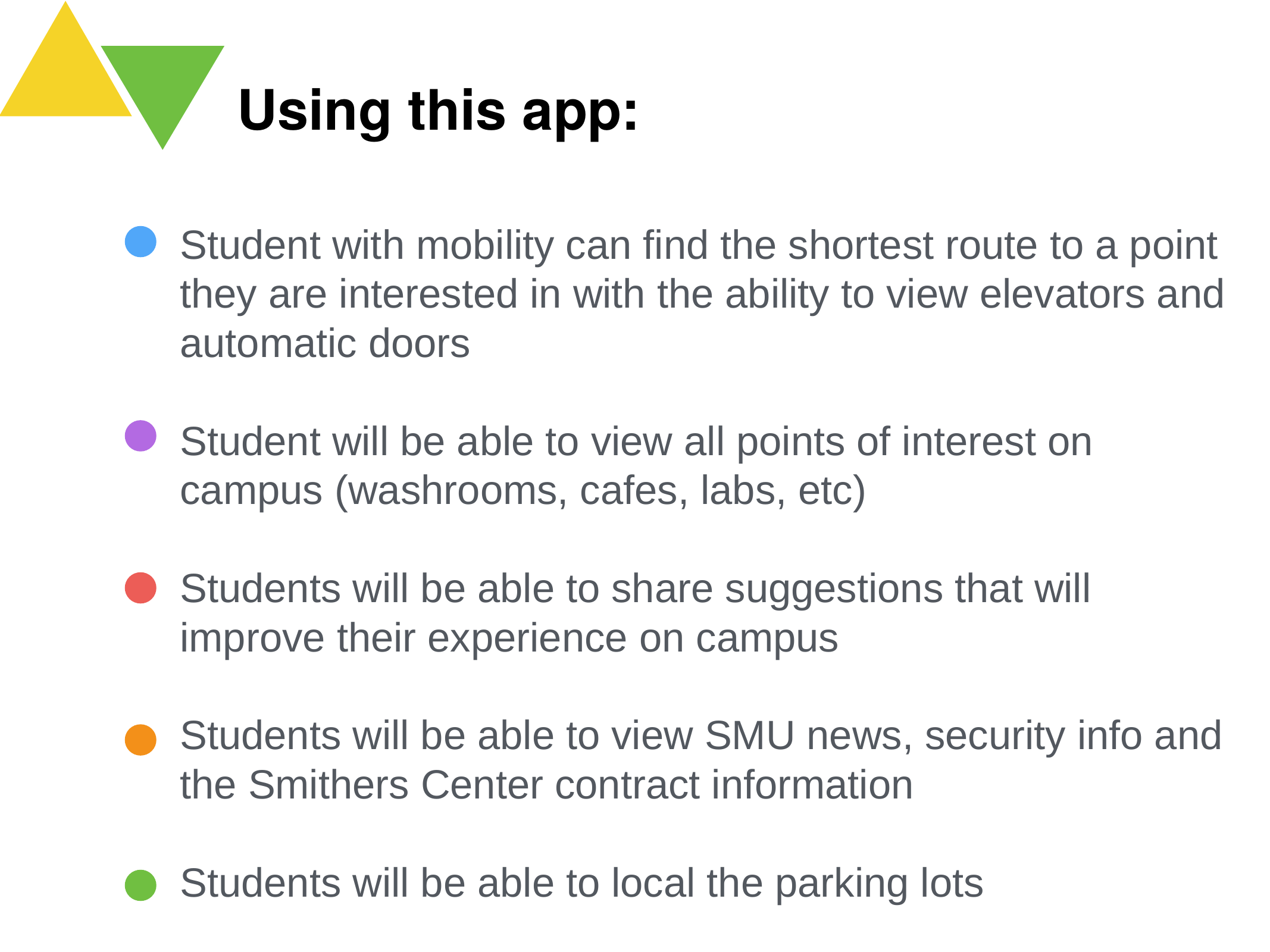

Using this app:
Student with mobility can find the shortest route to a point they are interested in with the ability to view elevators and automatic doors

Student will be able to view all points of interest on campus (washrooms, cafes, labs, etc)

Students will be able to share suggestions that will improve their experience on campus

Students will be able to view SMU news, security info and the Smithers Center contract information

Students will be able to local the parking lots